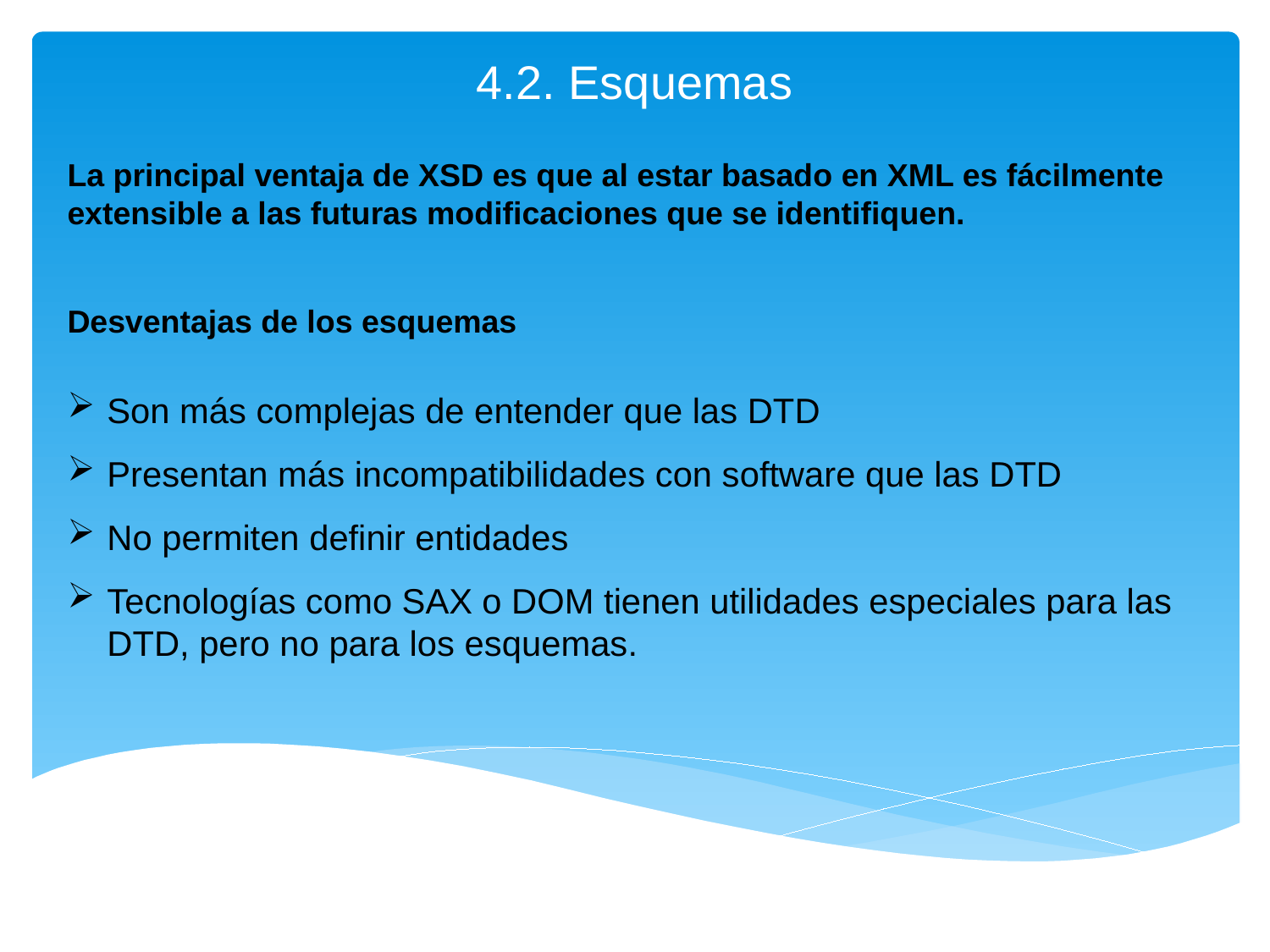

# 4.2. Esquemas
La principal ventaja de XSD es que al estar basado en XML es fácilmente extensible a las futuras modificaciones que se identifiquen.

Desventajas de los esquemas

Son más complejas de entender que las DTD
Presentan más incompatibilidades con software que las DTD
No permiten definir entidades
Tecnologías como SAX o DOM tienen utilidades especiales para las DTD, pero no para los esquemas.